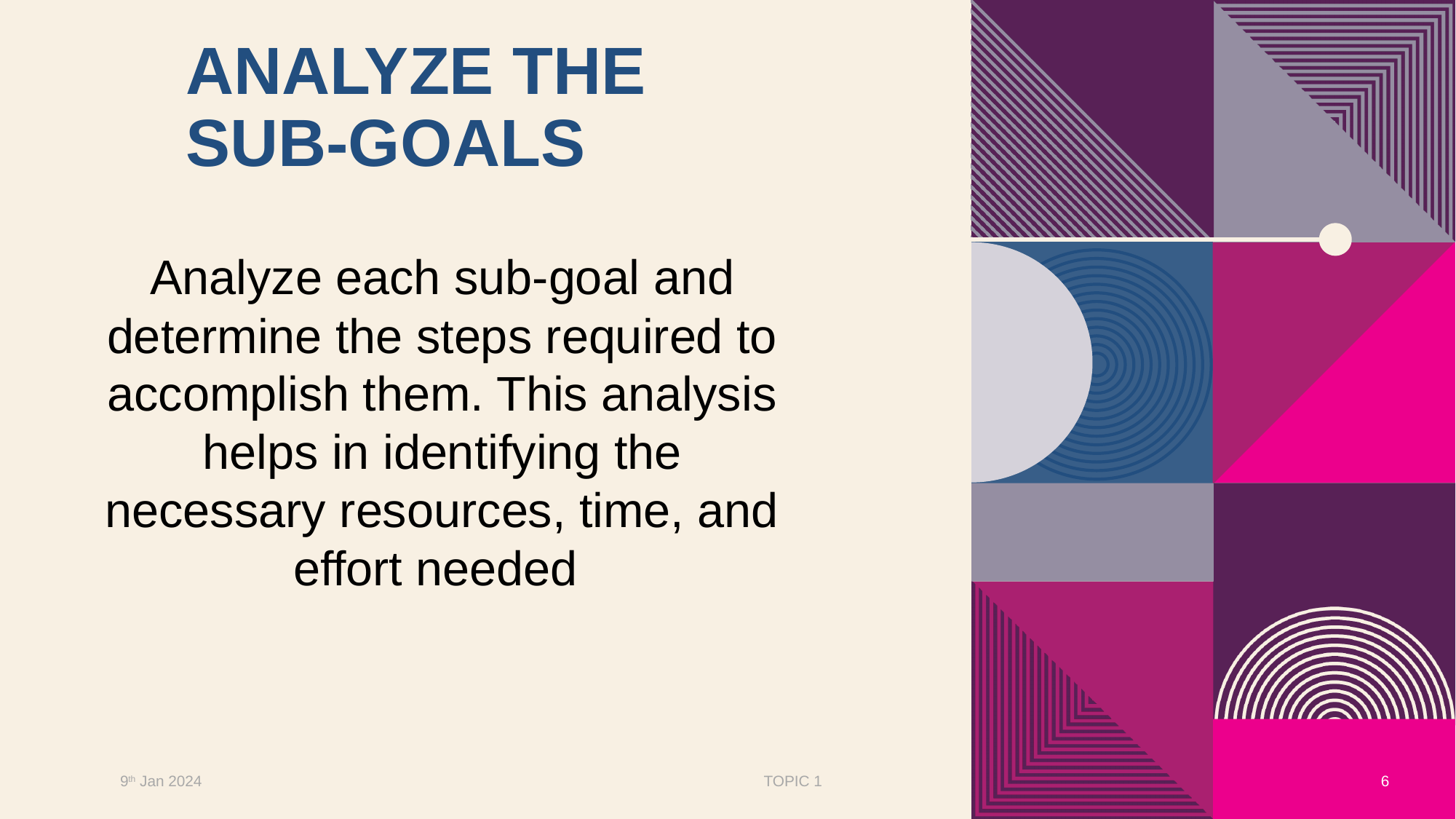

# Analyze the sub-goals
Analyze each sub-goal and determine the steps required to accomplish them. This analysis helps in identifying the necessary resources, time, and effort needed
9th Jan 2024
TOPIC 1
6